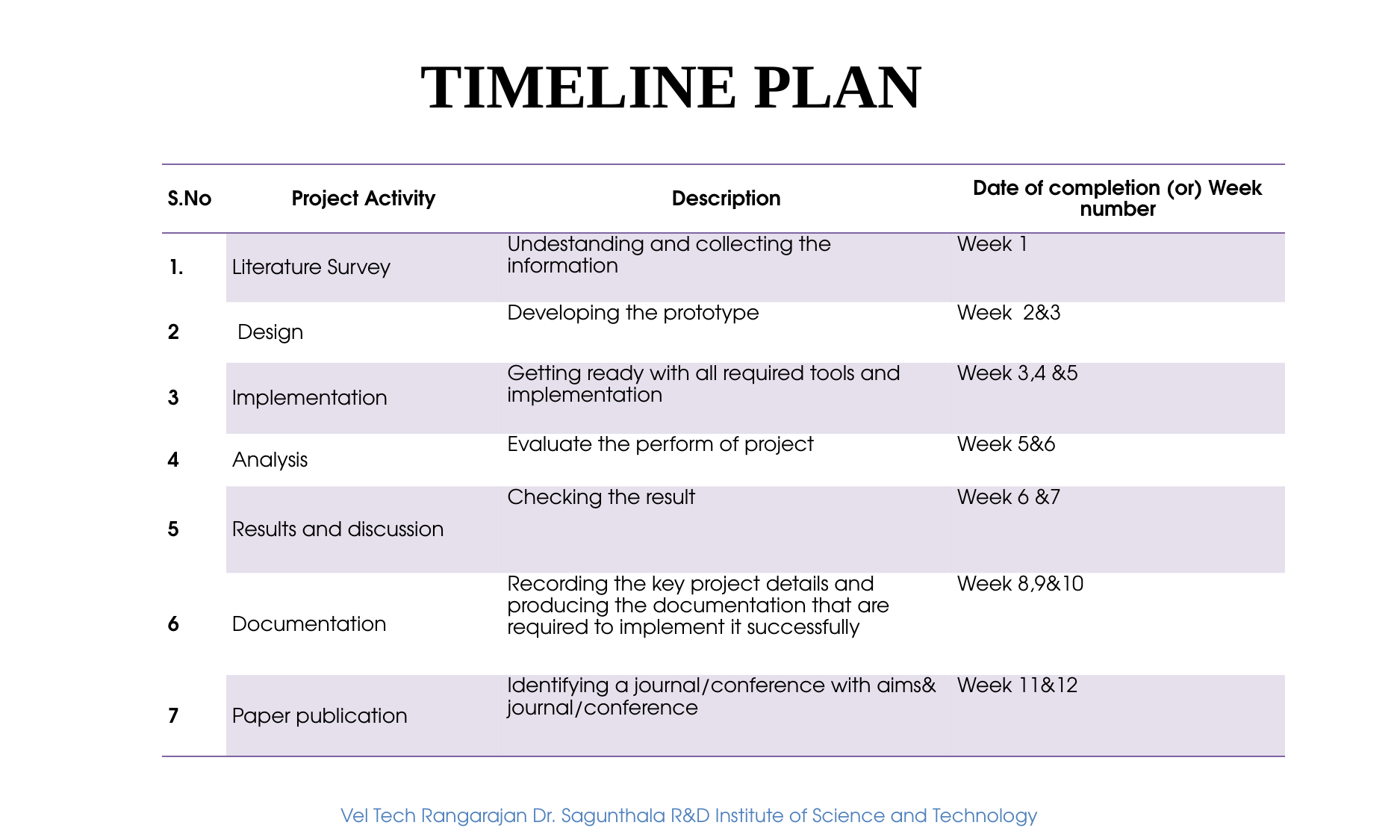

# TIMELINE PLAN
| S.No | Project Activity | Description | Date of completion (or) Week number |
| --- | --- | --- | --- |
|  | Literature Survey | Undestanding and collecting the information | Week 1 |
| 2 | Design | Developing the prototype | Week 2&3 |
| 3 | Implementation | Getting ready with all required tools and implementation | Week 3,4 &5 |
| 4 | Analysis | Evaluate the perform of project | Week 5&6 |
| 5 | Results and discussion | Checking the result | Week 6 &7 |
| 6 | Documentation | Recording the key project details and producing the documentation that are required to implement it successfully | Week 8,9&10 |
| 7 | Paper publication | Identifying a journal/conference with aims& journal/conference | Week 11&12 |
Vel Tech Rangarajan Dr. Sagunthala R&D Institute of Science and Technology